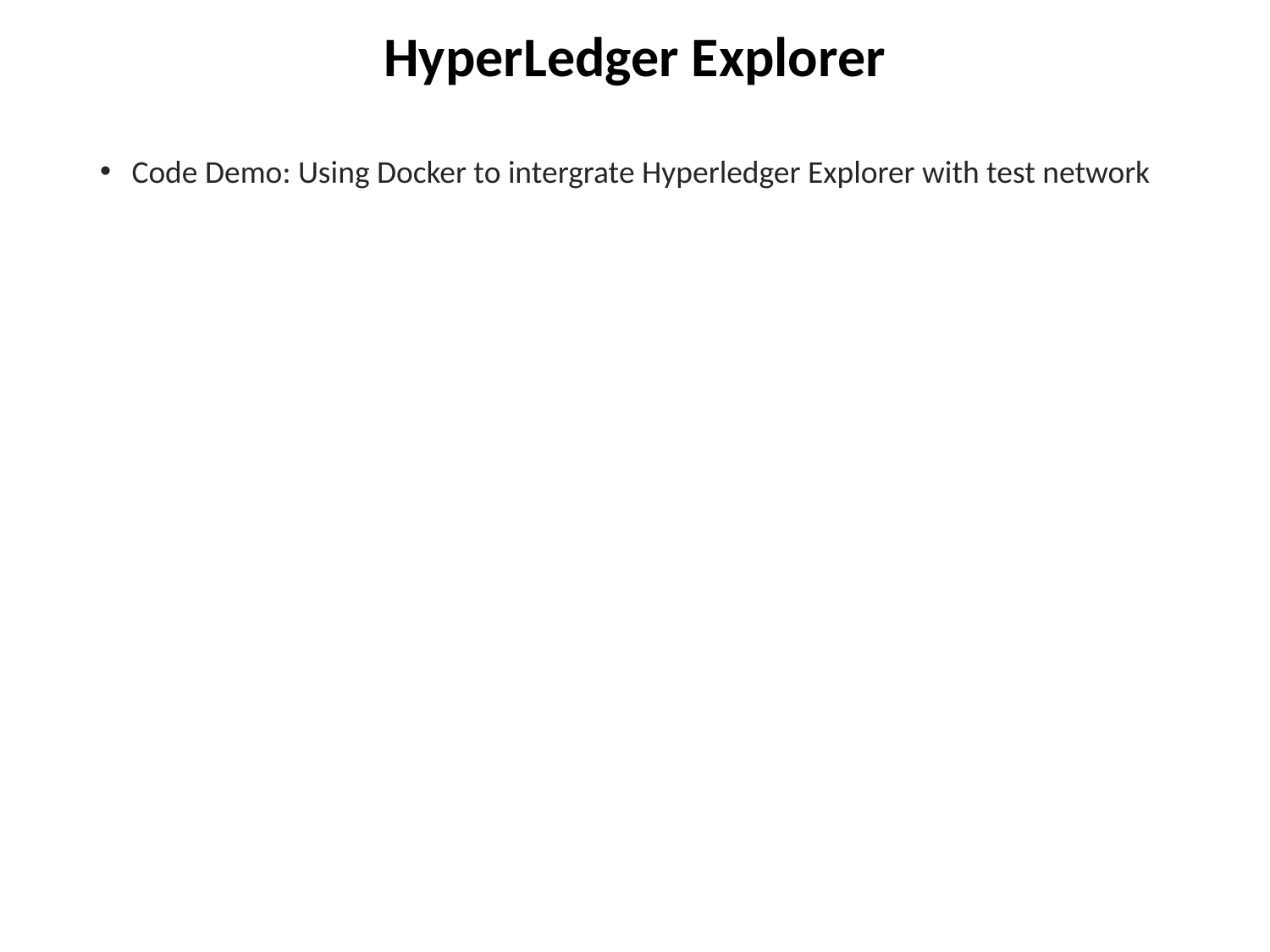

# HyperLedger Explorer
Code Demo: Using Docker to intergrate Hyperledger Explorer with test network